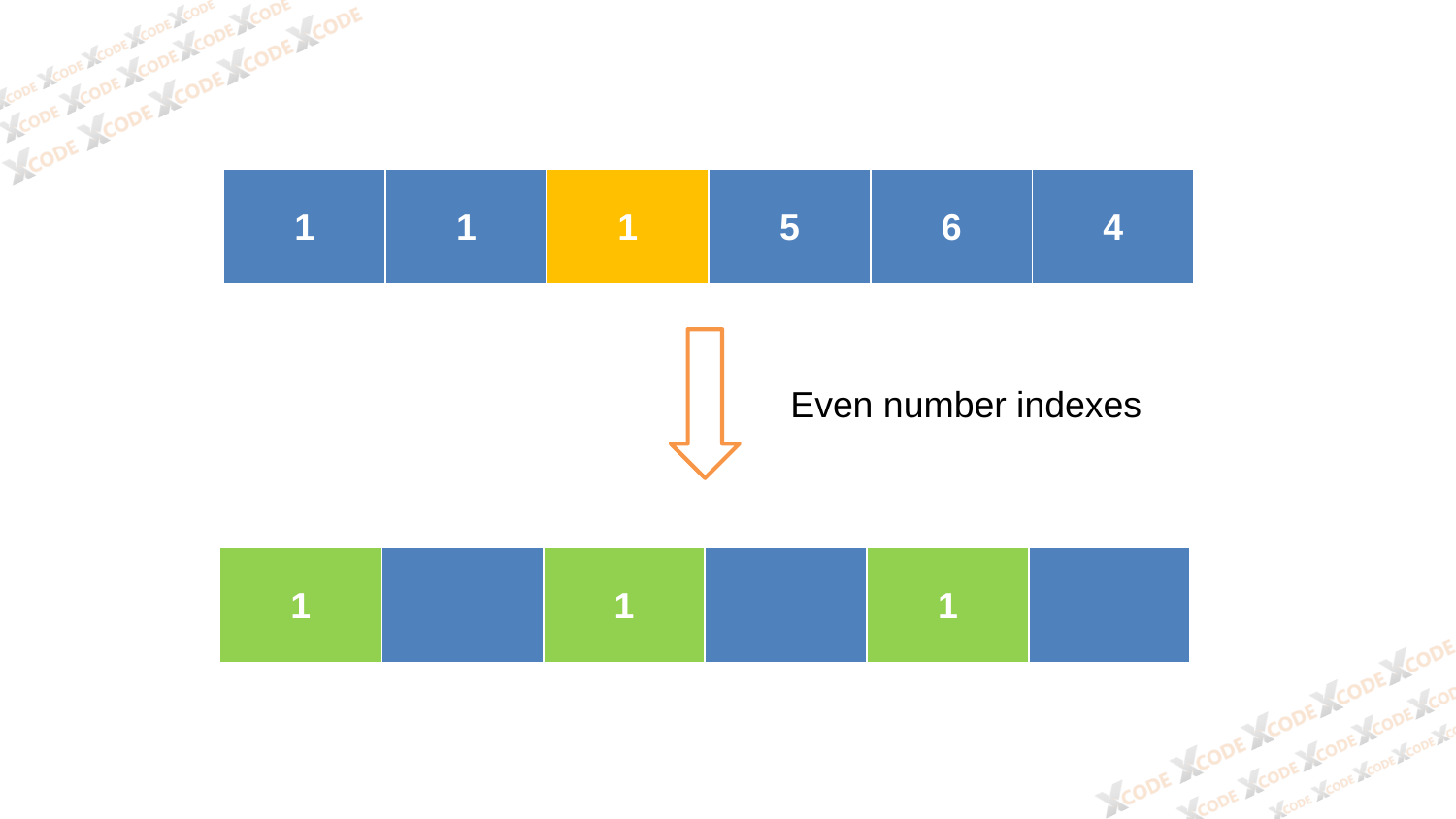

| 1 | 1 | 1 | 5 | 6 | 4 |
| --- | --- | --- | --- | --- | --- |

Even number indexes
| 1 |  | 1 |  | 1 |  |
| --- | --- | --- | --- | --- | --- |